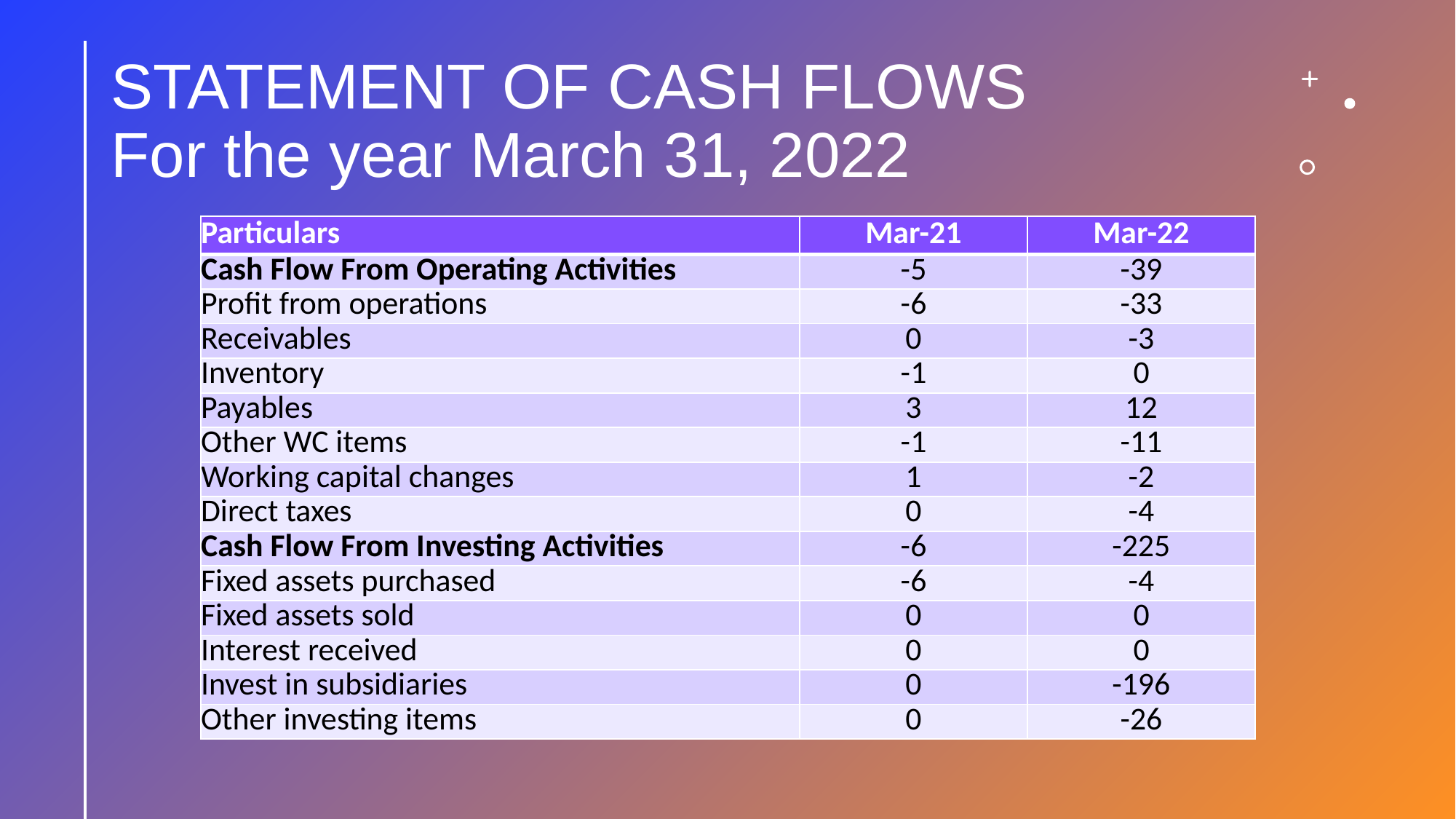

# STATEMENT OF CASH FLOWS              For the year March 31, 2022

| Particulars | Mar-21 | Mar-22 |
| --- | --- | --- |
| Cash Flow From Operating Activities | -5 | -39 |
| Profit from operations | -6 | -33 |
| Receivables | 0 | -3 |
| Inventory | -1 | 0 |
| Payables | 3 | 12 |
| Other WC items | -1 | -11 |
| Working capital changes | 1 | -2 |
| Direct taxes | 0 | -4 |
| Cash Flow From Investing Activities | -6 | -225 |
| Fixed assets purchased | -6 | -4 |
| Fixed assets sold | 0 | 0 |
| Interest received | 0 | 0 |
| Invest in subsidiaries | 0 | -196 |
| Other investing items | 0 | -26 |